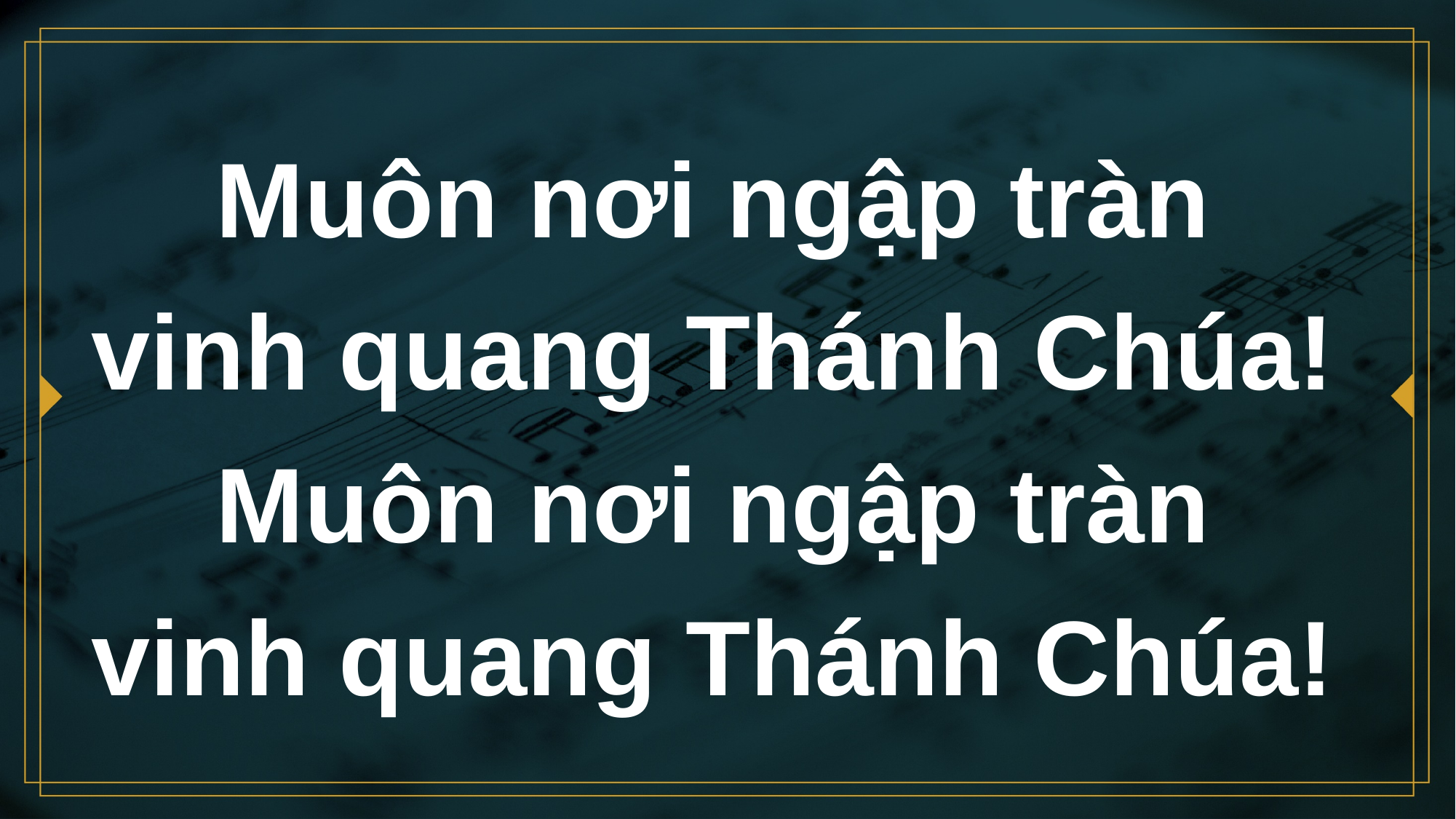

# Muôn nơi ngập tràn vinh quang Thánh Chúa!
Muôn nơi ngập tràn
vinh quang Thánh Chúa!